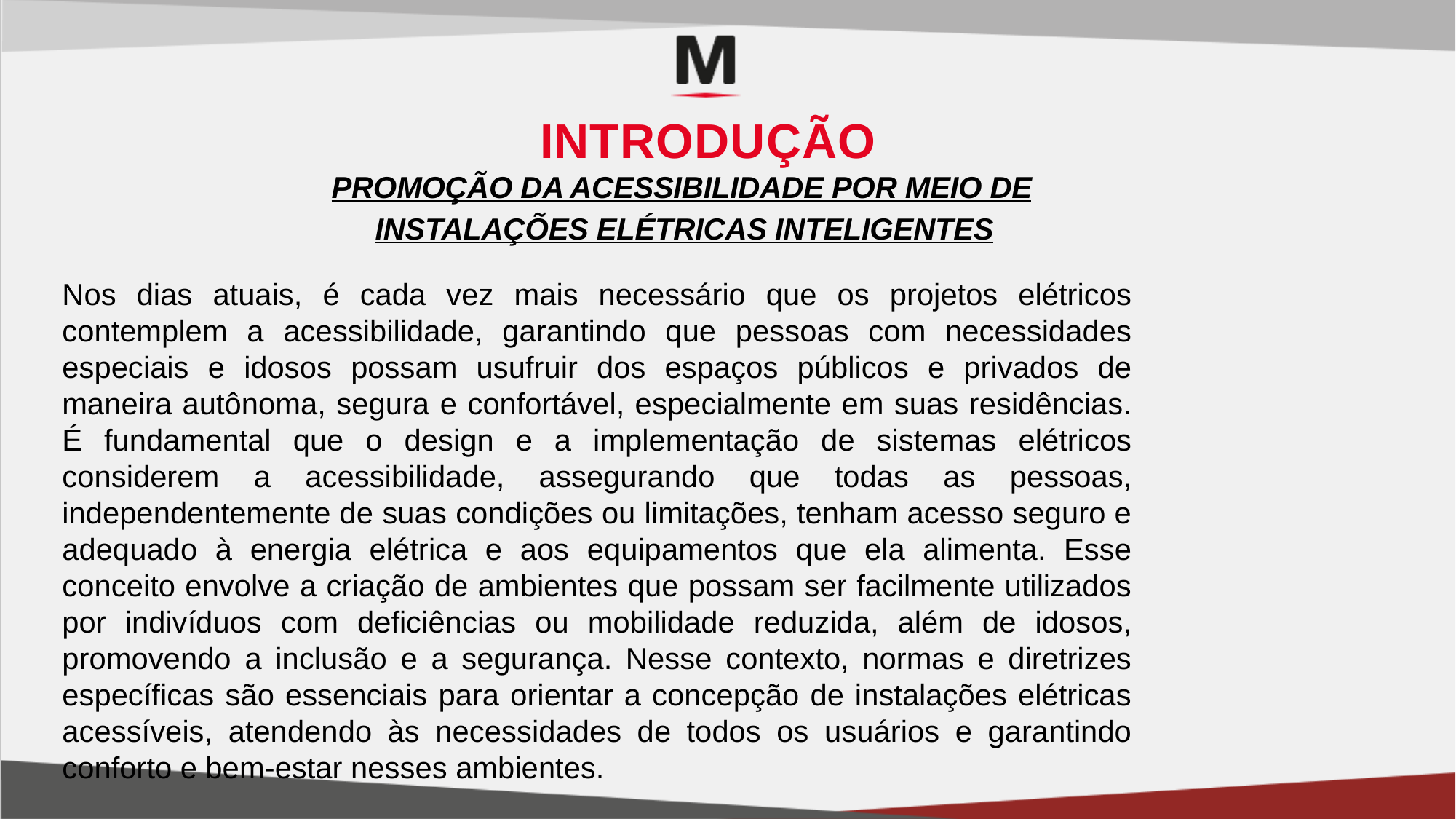

INTRODUÇÃO
PROMOÇÃO DA ACESSIBILIDADE POR MEIO DE INSTALAÇÕES ELÉTRICAS INTELIGENTES

Nos dias atuais, é cada vez mais necessário que os projetos elétricos contemplem a acessibilidade, garantindo que pessoas com necessidades especiais e idosos possam usufruir dos espaços públicos e privados de maneira autônoma, segura e confortável, especialmente em suas residências. É fundamental que o design e a implementação de sistemas elétricos considerem a acessibilidade, assegurando que todas as pessoas, independentemente de suas condições ou limitações, tenham acesso seguro e adequado à energia elétrica e aos equipamentos que ela alimenta. Esse conceito envolve a criação de ambientes que possam ser facilmente utilizados por indivíduos com deficiências ou mobilidade reduzida, além de idosos, promovendo a inclusão e a segurança. Nesse contexto, normas e diretrizes específicas são essenciais para orientar a concepção de instalações elétricas acessíveis, atendendo às necessidades de todos os usuários e garantindo conforto e bem-estar nesses ambientes.